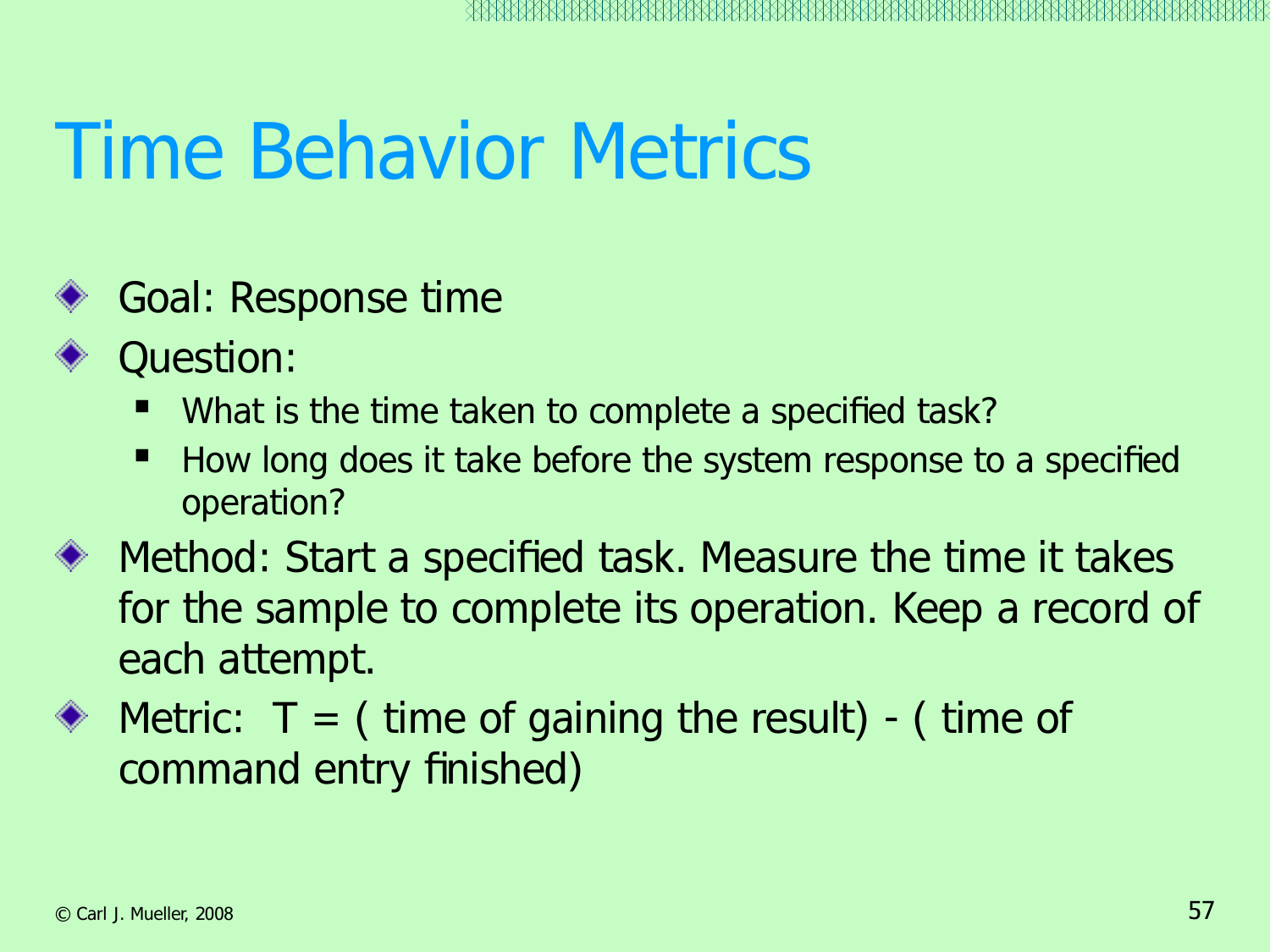

# Time Behavior Metrics
Goal: Response time
Question:
What is the time taken to complete a specified task?
How long does it take before the system response to a specified operation?
Method: Start a specified task. Measure the time it takes for the sample to complete its operation. Keep a record of each attempt.
Metric:  T = ( time of gaining the result) - ( time of command entry finished)
© Carl J. Mueller, 2008
57